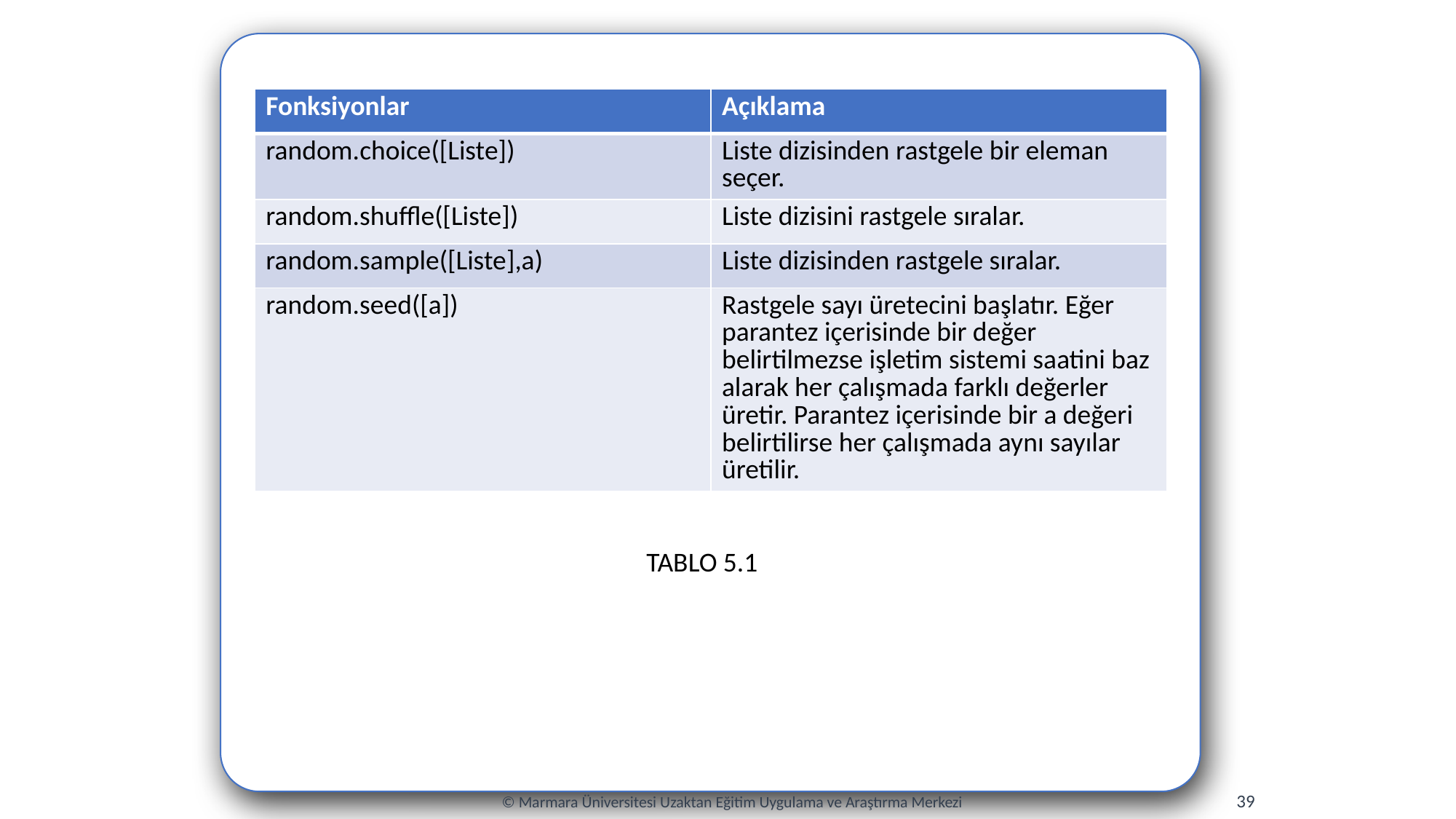

| Fonksiyonlar | Açıklama |
| --- | --- |
| random.choice([Liste]) | Liste dizisinden rastgele bir eleman seçer. |
| random.shuffle([Liste]) | Liste dizisini rastgele sıralar. |
| random.sample([Liste],a) | Liste dizisinden rastgele sıralar. |
| random.seed([a]) | Rastgele sayı üretecini başlatır. Eğer parantez içerisinde bir değer belirtilmezse işletim sistemi saatini baz alarak her çalışmada farklı değerler üretir. Parantez içerisinde bir a değeri belirtilirse her çalışmada aynı sayılar üretilir. |
TABLO 5.1
39
© Marmara Üniversitesi Uzaktan Eğitim Uygulama ve Araştırma Merkezi